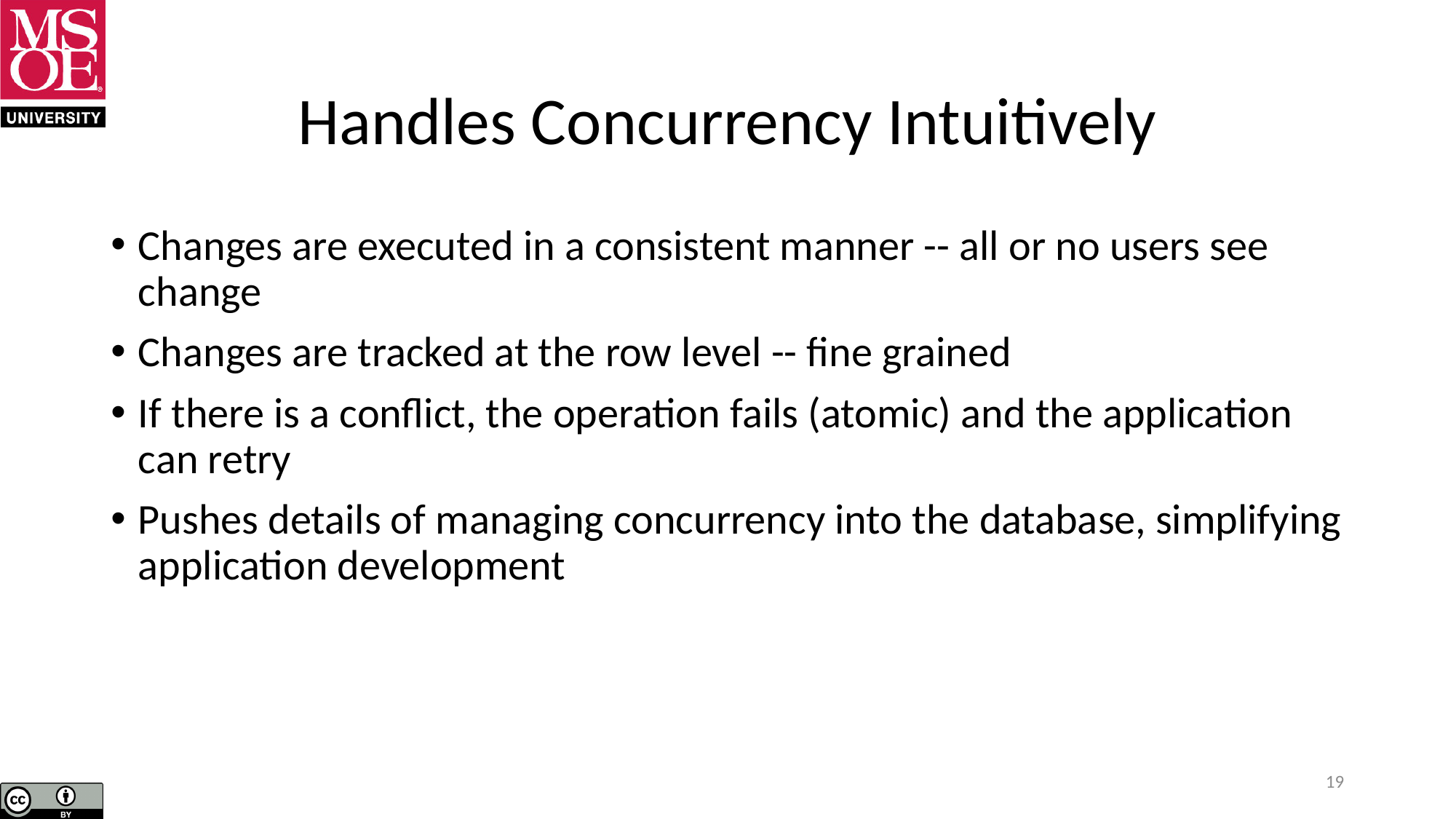

# Handles Concurrency Intuitively
Changes are executed in a consistent manner -- all or no users see change
Changes are tracked at the row level -- fine grained
If there is a conflict, the operation fails (atomic) and the application can retry
Pushes details of managing concurrency into the database, simplifying application development

19